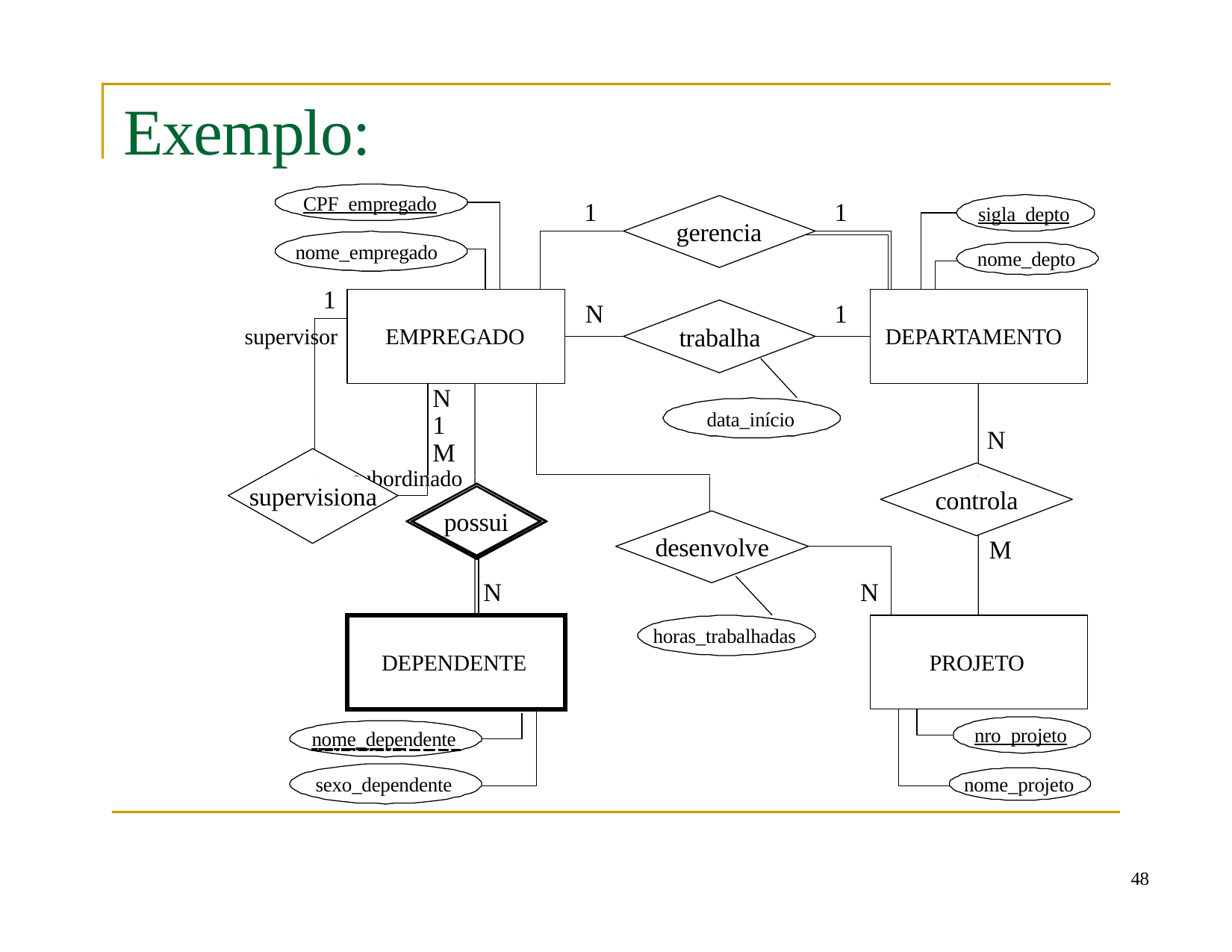

# Exemplo:

CPF_empregado
1
1

sigla_depto

gerencia

nome_empregado

nome_depto
1

N
1

trabalha
supervisor
EMPREGADO
DEPARTAMENTO
N	1	M
subordinado

data_início
N

supervisiona
controla

possui

desenvolve
M
N
N

horas_trabalhadas
DEPENDENTE
PROJETO

nro_projeto
nome_dependente

sexo_dependente
nome_projeto

48